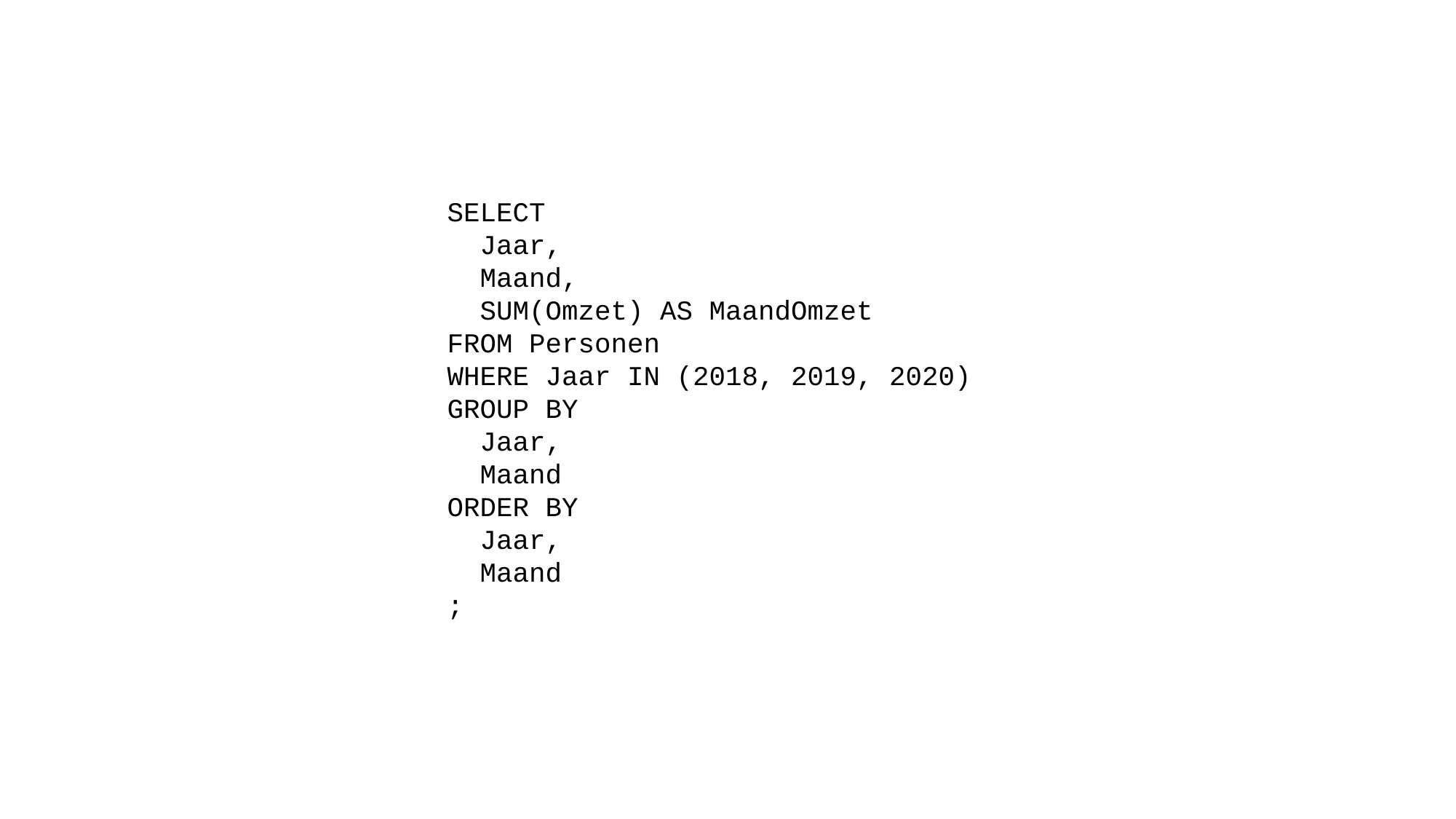

SELECT
  Jaar,
  Maand,
  SUM(Omzet) AS MaandOmzet
FROM Personen
WHERE Jaar IN (2018, 2019, 2020)
GROUP BY
  Jaar,
  Maand
ORDER BY
  Jaar,
  Maand
;